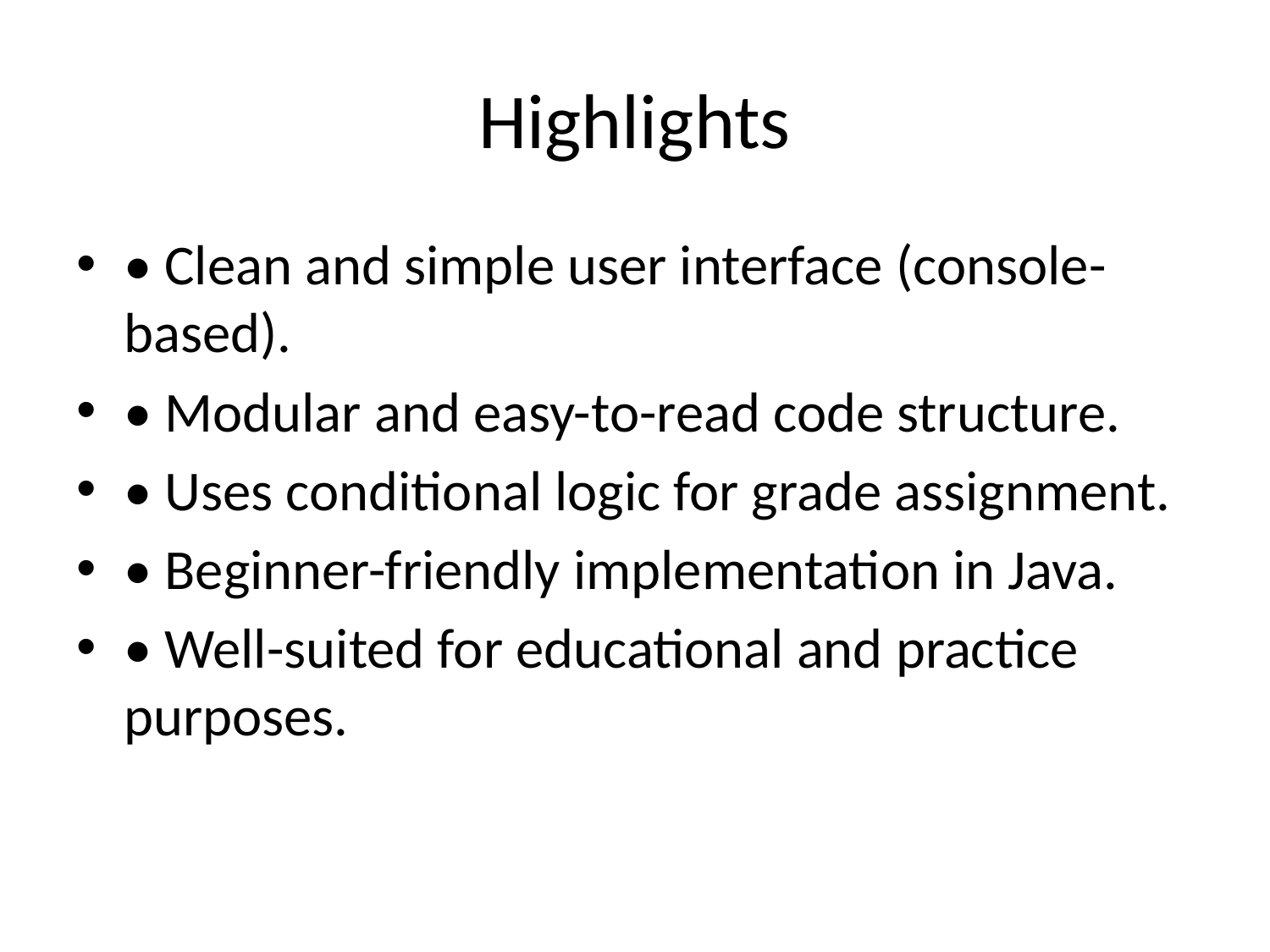

# Highlights
• Clean and simple user interface (console-based).
• Modular and easy-to-read code structure.
• Uses conditional logic for grade assignment.
• Beginner-friendly implementation in Java.
• Well-suited for educational and practice purposes.